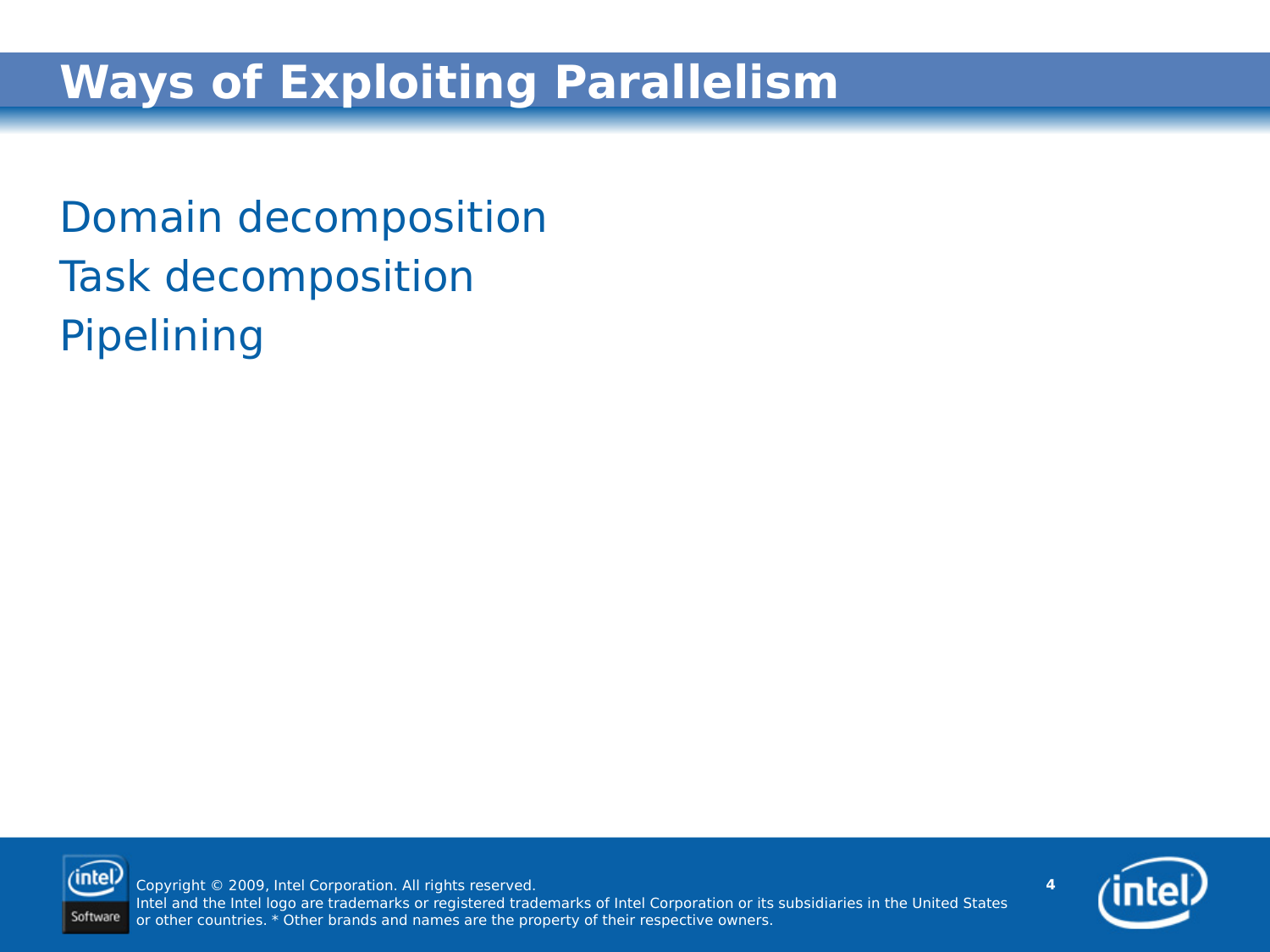

# Ways of Exploiting Parallelism
Domain decomposition
Task decomposition
Pipelining
4